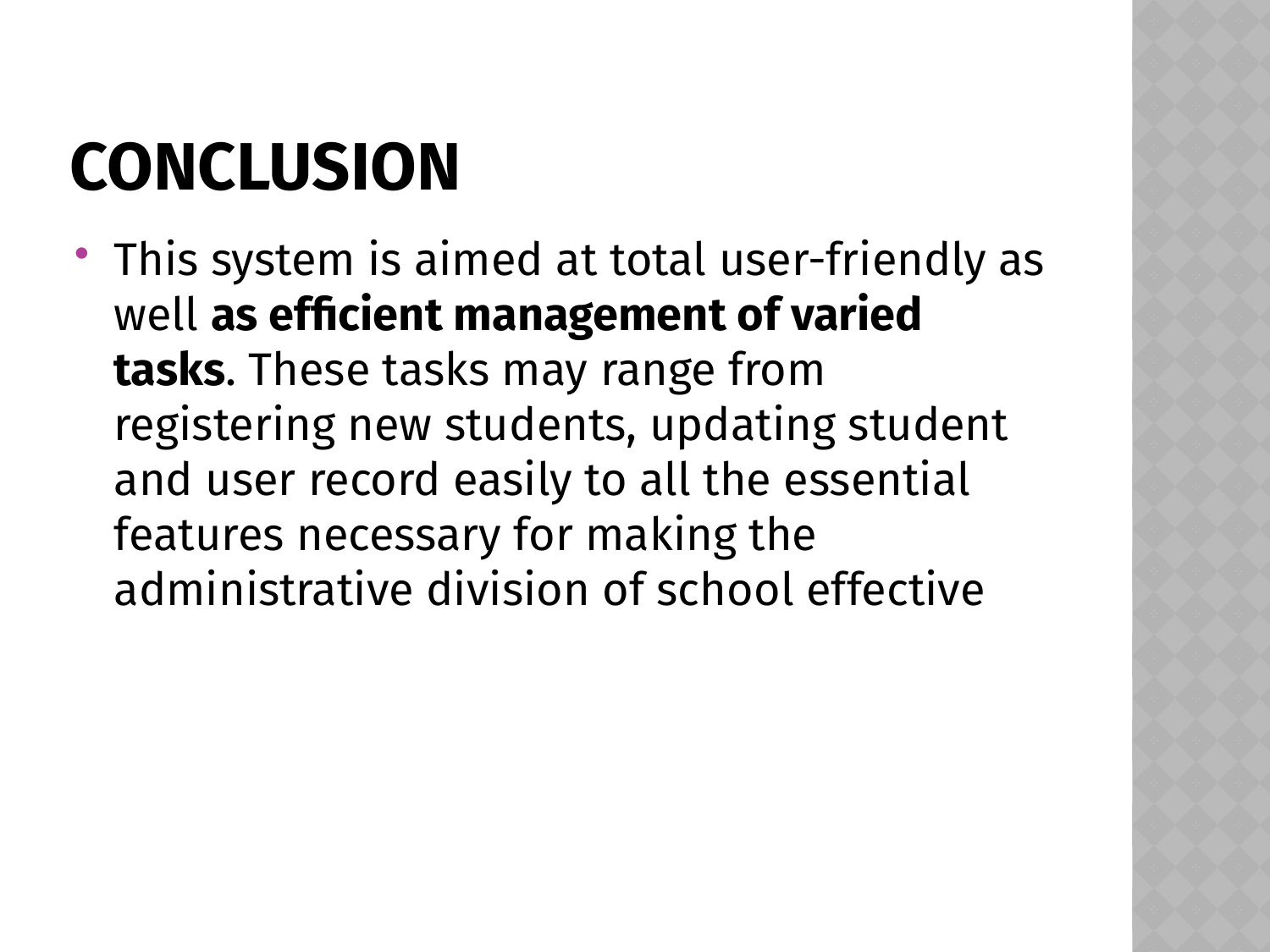

# CONCLUSION
This system is aimed at total user-friendly as well as efficient management of varied tasks. These tasks may range from registering new students, updating student and user record easily to all the essential features necessary for making the administrative division of school effective